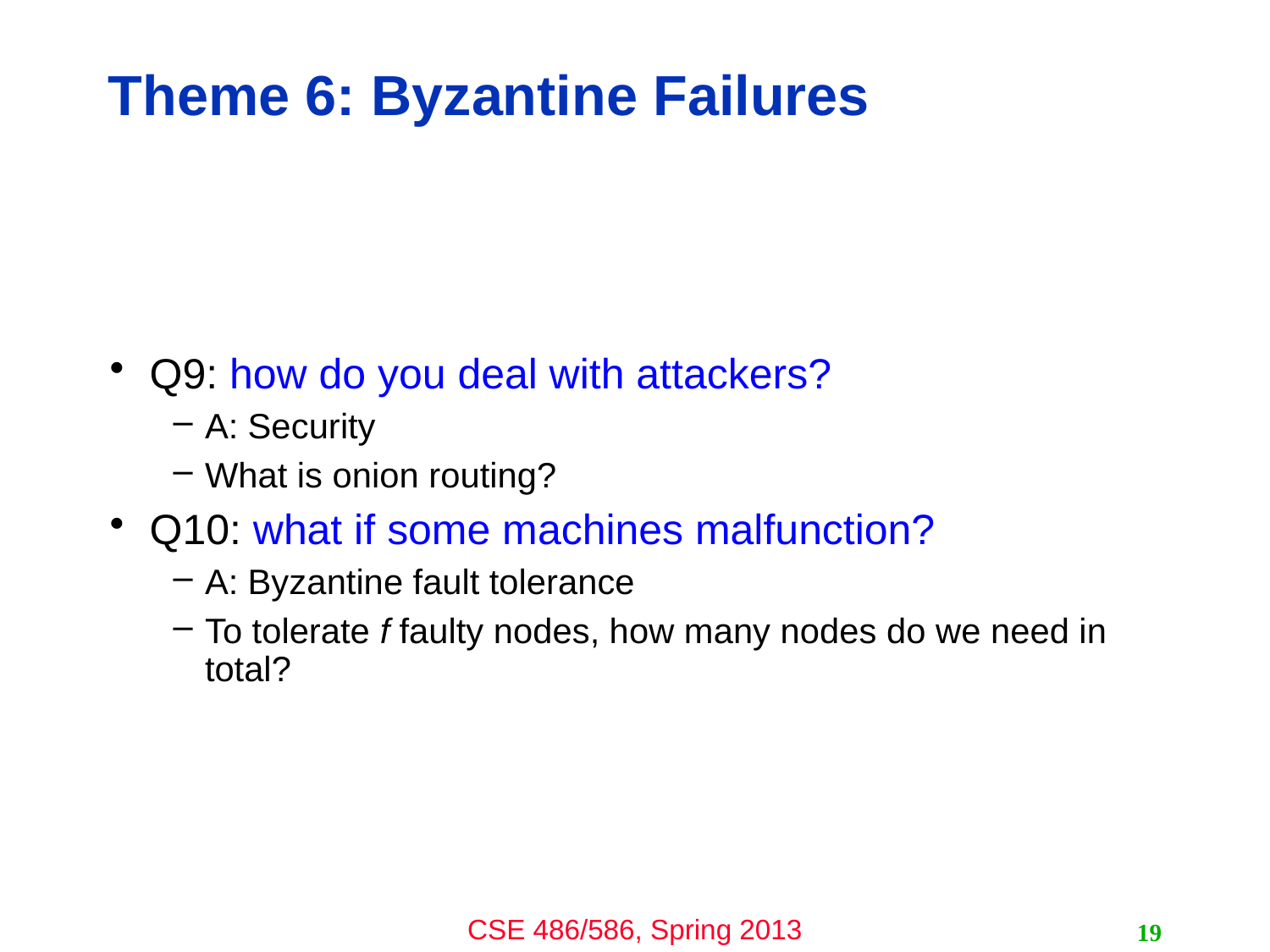

# Theme 6: Byzantine Failures

Q9: how do you deal with attackers?
A: Security
What is onion routing?
Q10: what if some machines malfunction?
A: Byzantine fault tolerance
To tolerate f faulty nodes, how many nodes do we need in total?
19